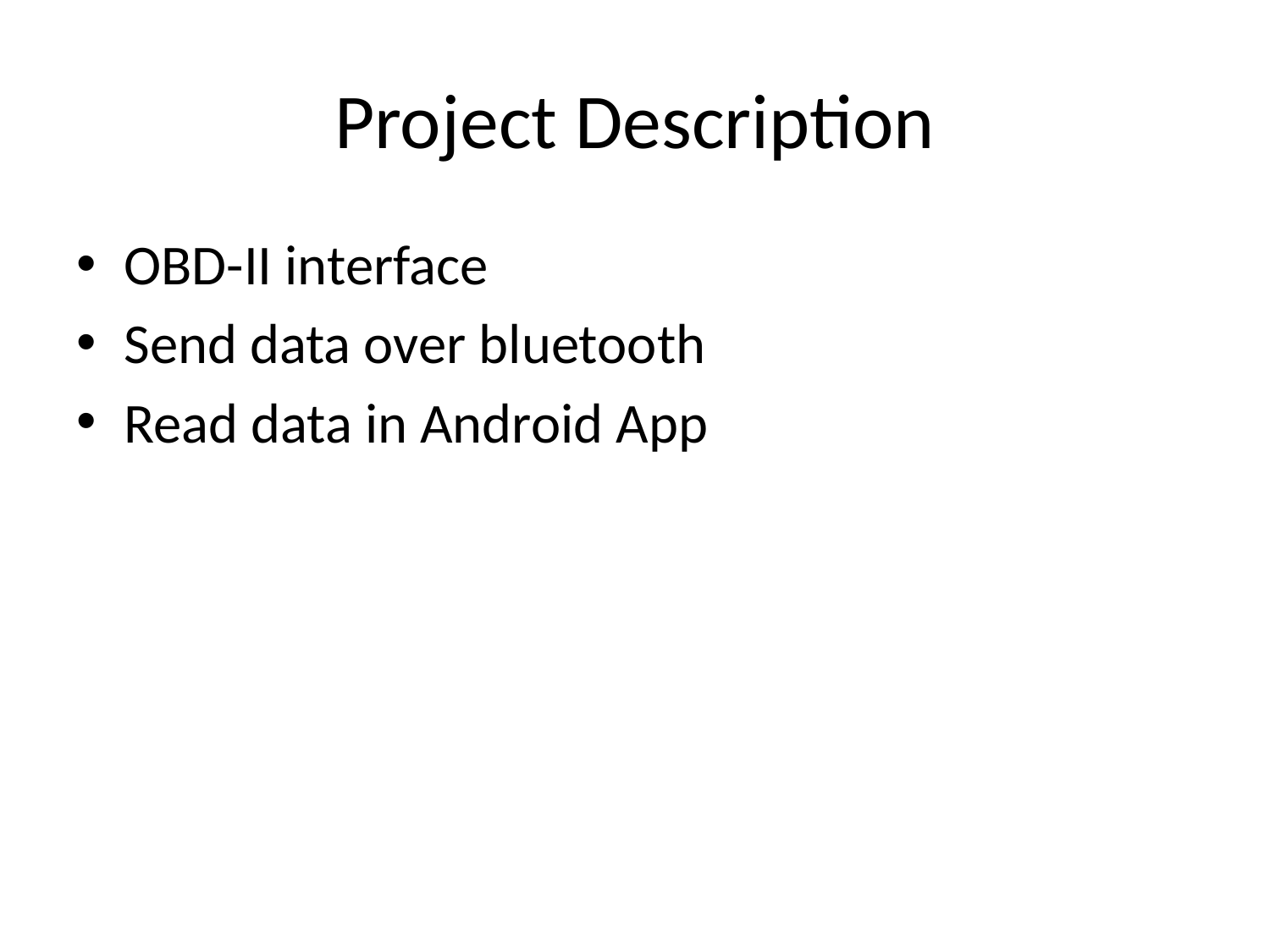

# Project Description
OBD-II interface
Send data over bluetooth
Read data in Android App